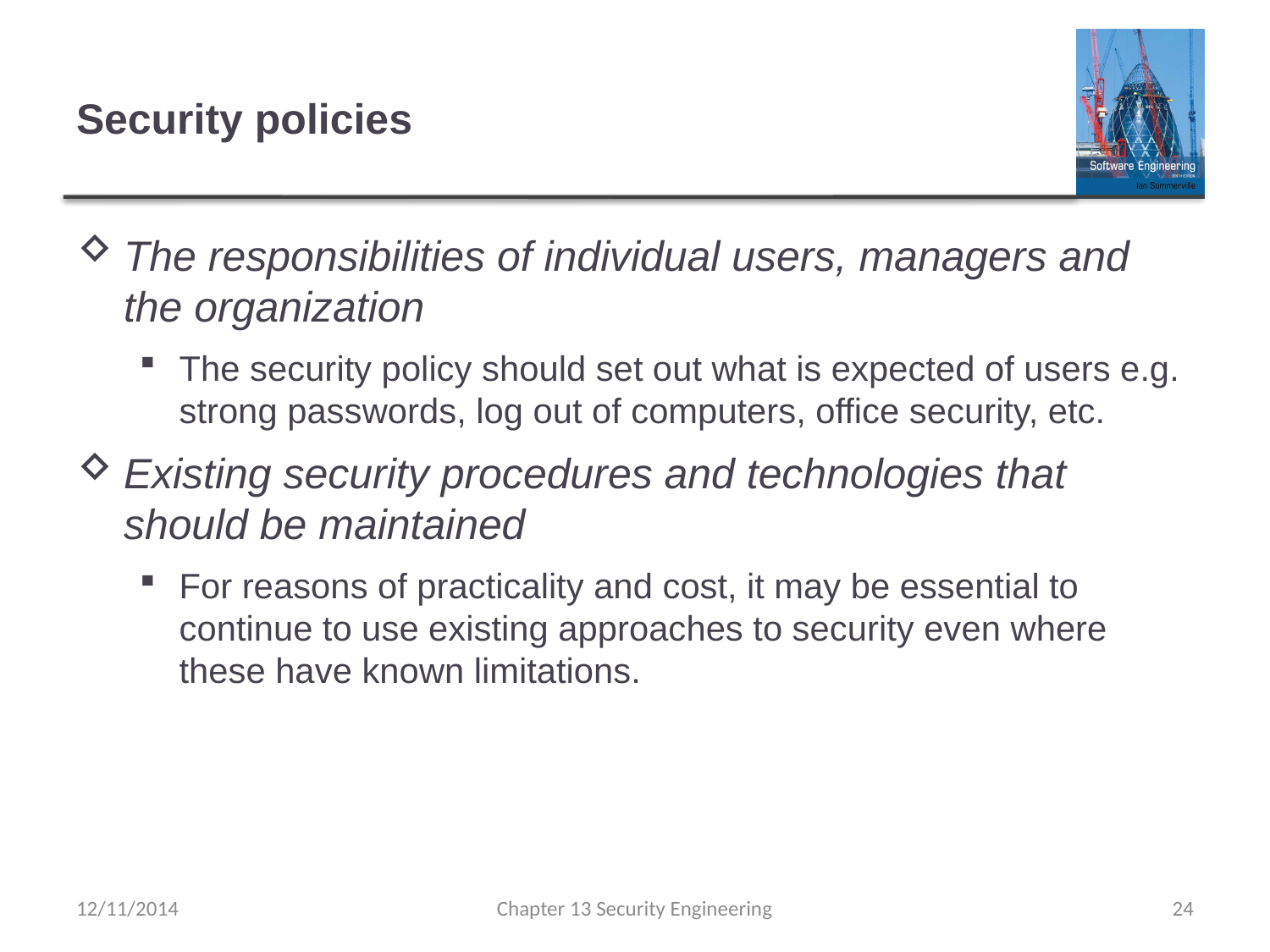

# Security policies
The responsibilities of individual users, managers and the organization
The security policy should set out what is expected of users e.g. strong passwords, log out of computers, office security, etc.
Existing security procedures and technologies that should be maintained
For reasons of practicality and cost, it may be essential to continue to use existing approaches to security even where these have known limitations.

12/11/2014
Chapter 13 Security Engineering
24